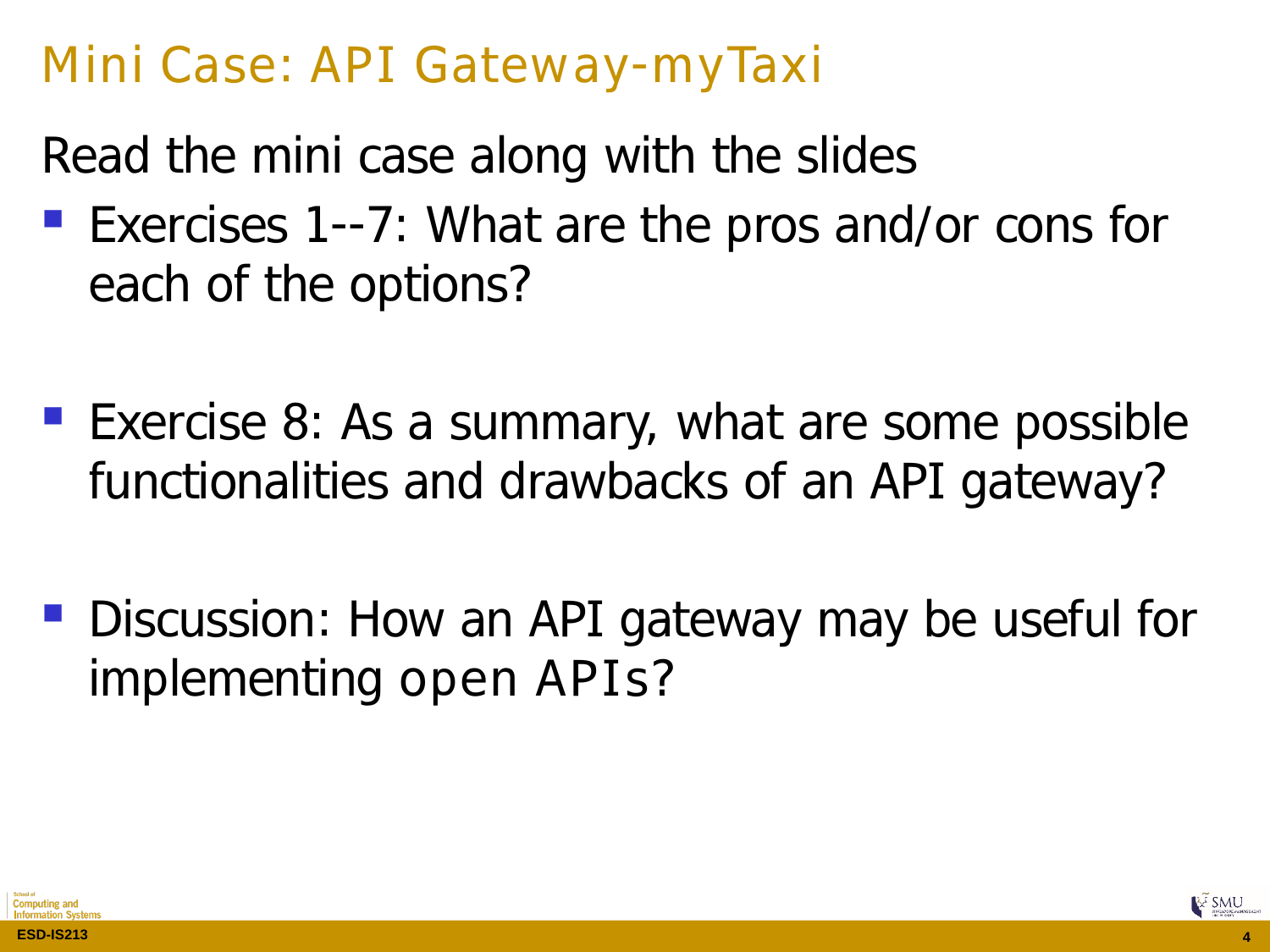

# Mini Case: API Gateway-myTaxi
Read the mini case along with the slides
Exercises 1--7: What are the pros and/or cons for each of the options?

Exercise 8: As a summary, what are some possible functionalities and drawbacks of an API gateway?

Discussion: How an API gateway may be useful for implementing open APIs?